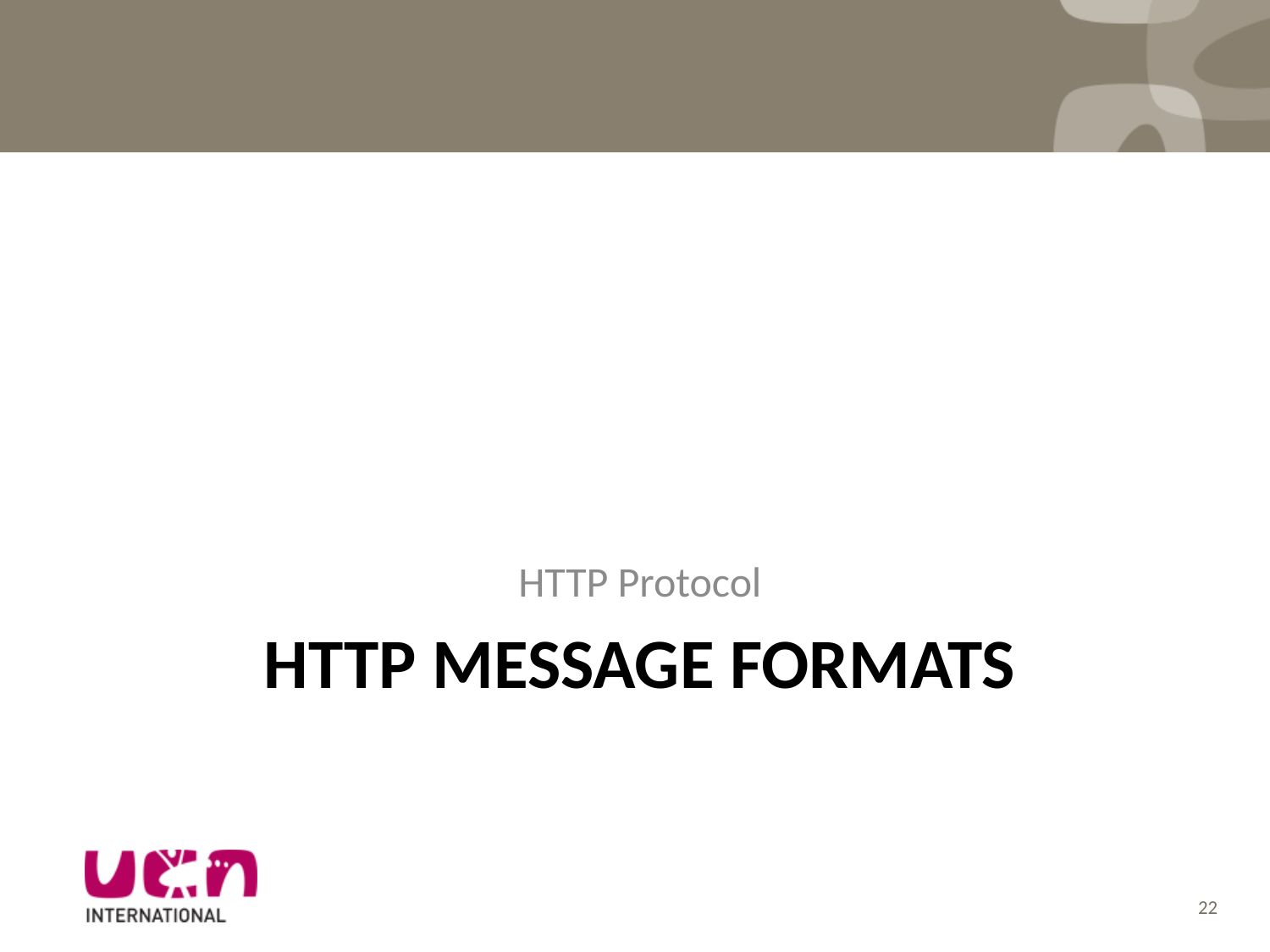

HTTP Protocol
# HTTP Message formats

22